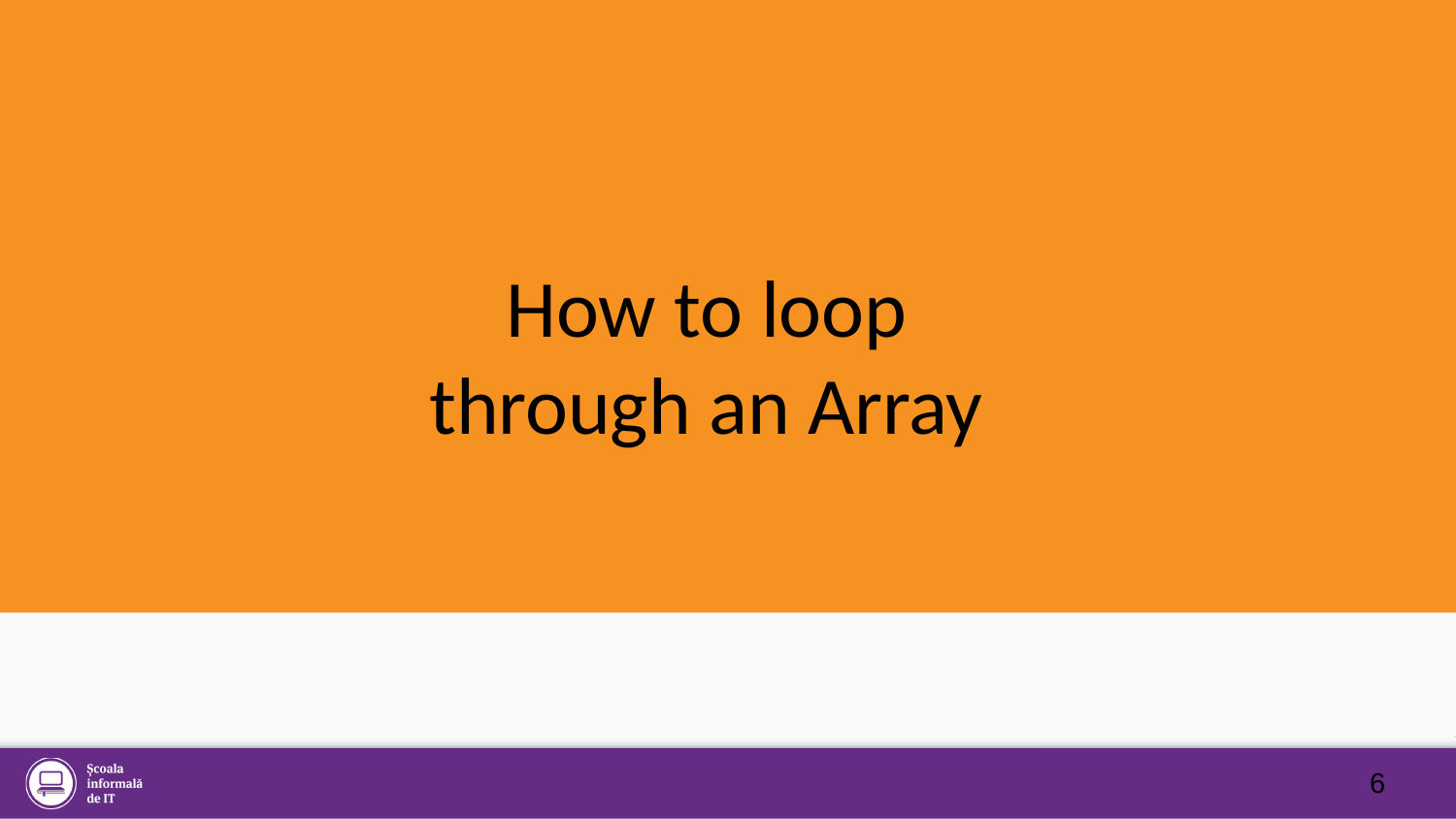

# How to loop through an Array

6